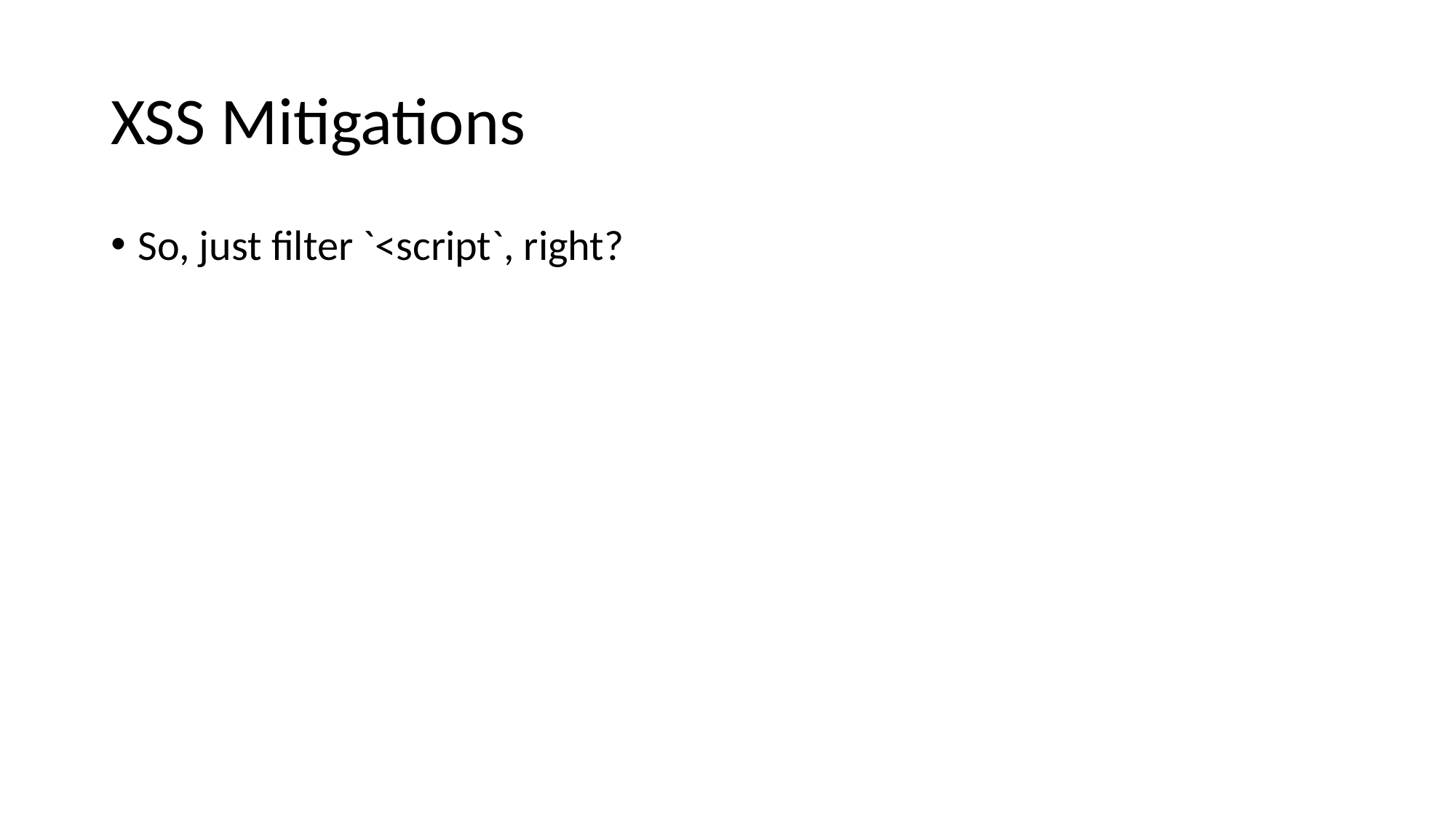

XSS Mitigations
So, just filter `<script`, right?